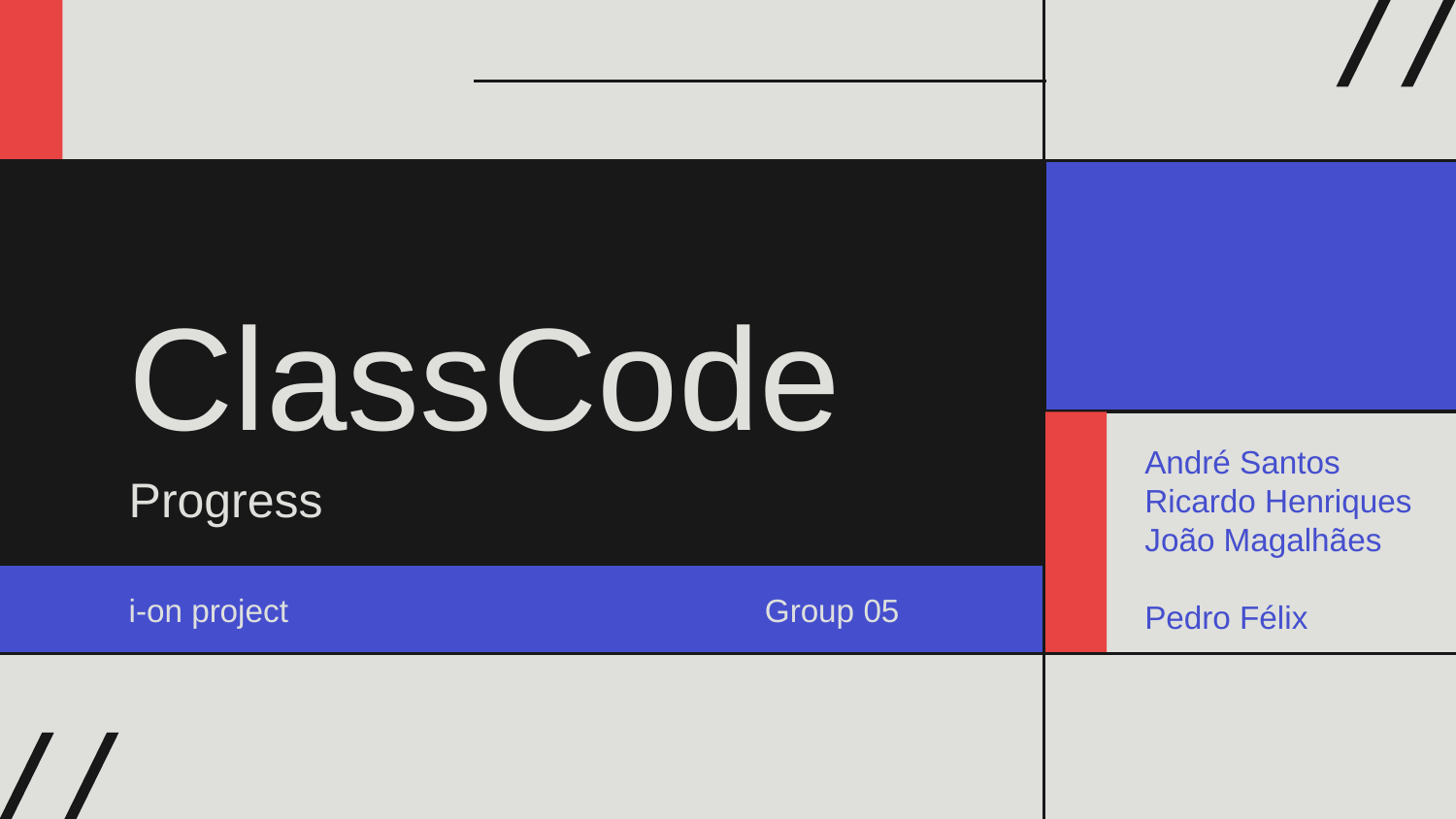

# ClassCode Progress

André Santos
Ricardo Henriques
João Magalhães

Pedro Félix

i-on project			      Group 05